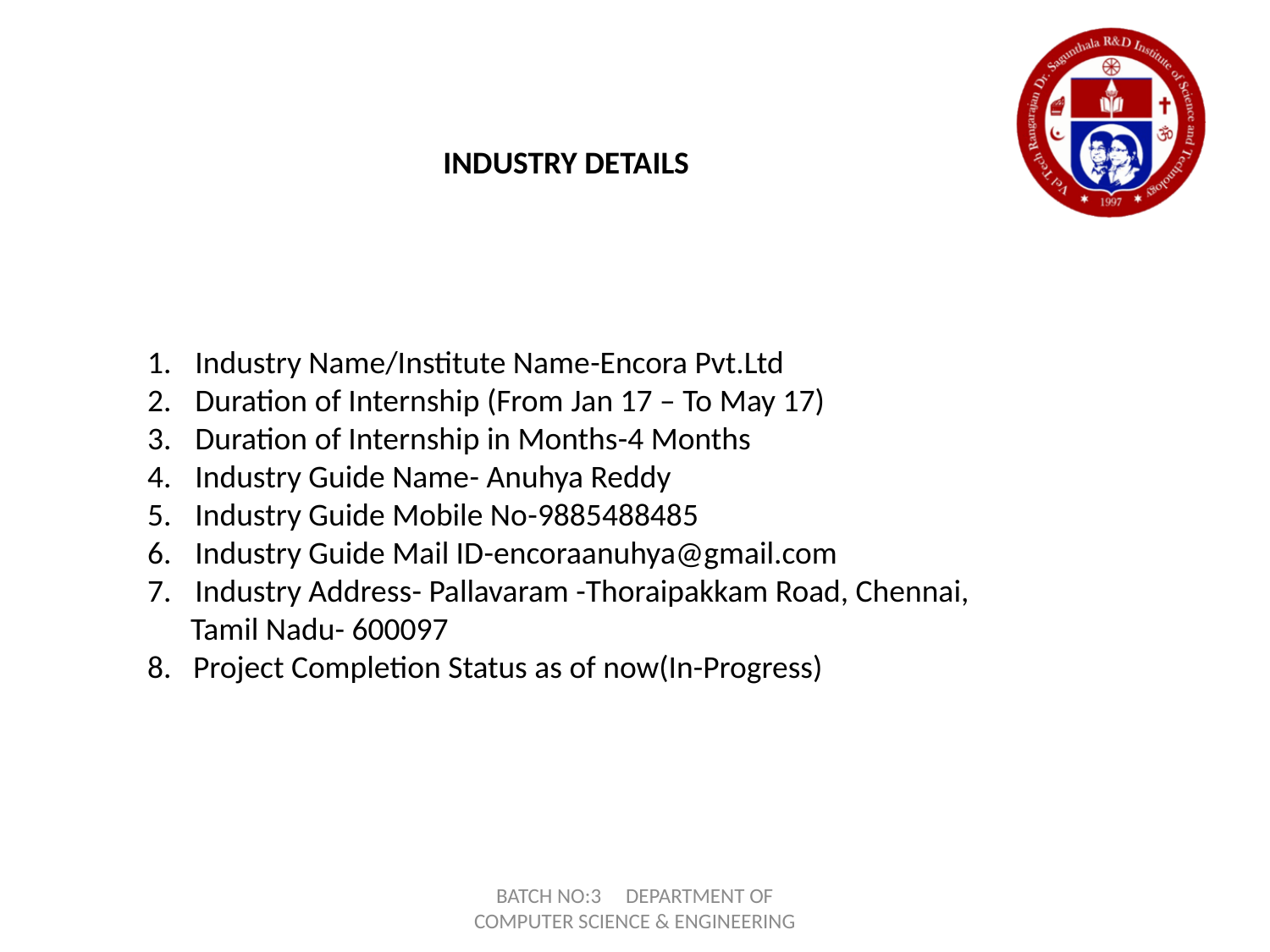

INDUSTRY DETAILS
Industry Name/Institute Name-Encora Pvt.Ltd
Duration of Internship (From Jan 17 – To May 17)
Duration of Internship in Months-4 Months
Industry Guide Name- Anuhya Reddy
Industry Guide Mobile No-9885488485
Industry Guide Mail ID-encoraanuhya@gmail.com
Industry Address- Pallavaram -Thoraipakkam Road, Chennai,
      Tamil Nadu- 600097
8.   Project Completion Status as of now(In-Progress)

BATCH NO:3     DEPARTMENT OF COMPUTER SCIENCE & ENGINEERING
2